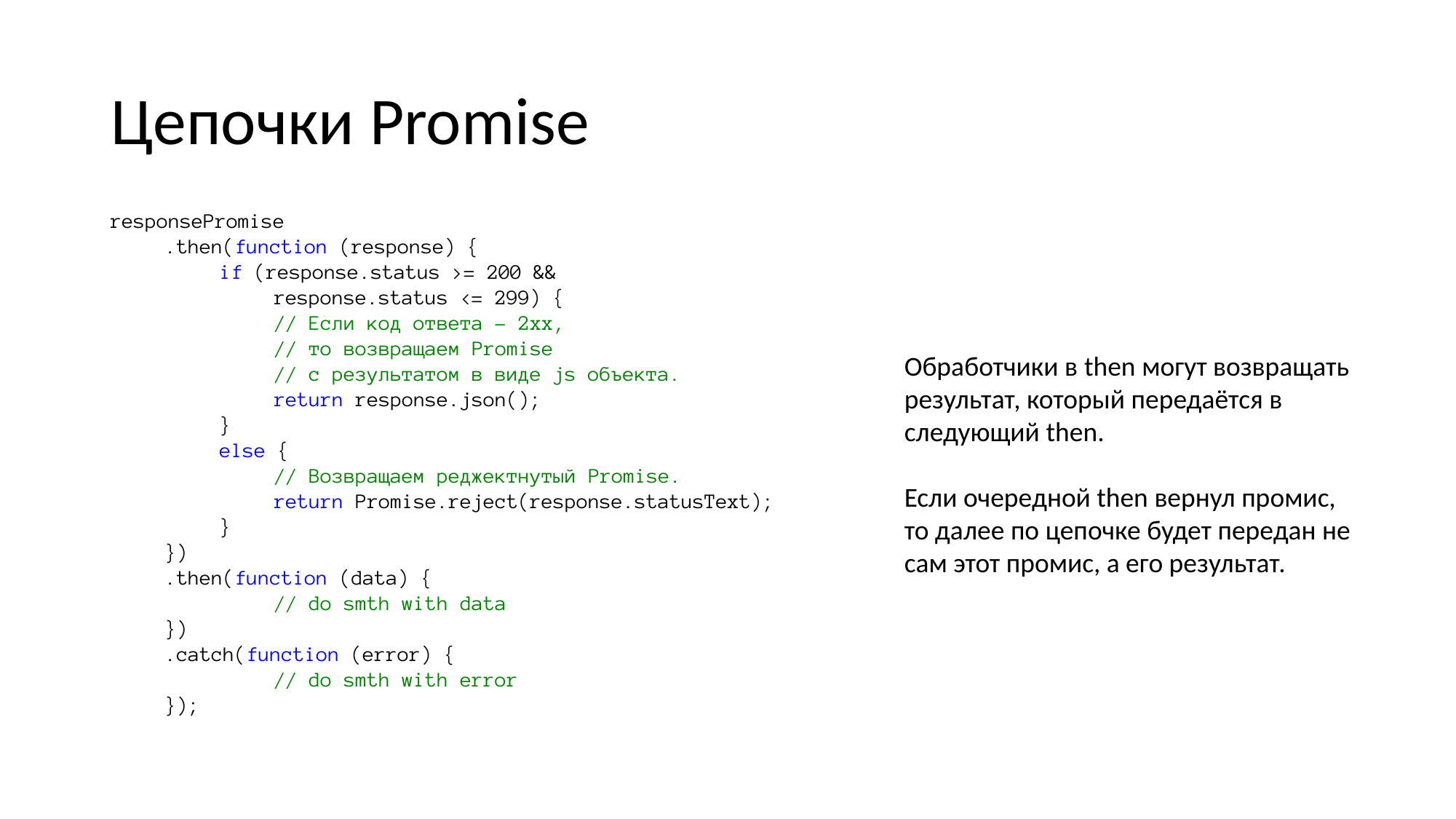

# Цепочки Promise
responsePromise
.then(function (response) {
if (response.status >= 200 &&
response.status <= 299) {
// Если код ответа - 2xx,
// то возвращаем Promise
// с результатом в виде js объекта.
return response.json();
}
else {
// Возвращаем реджектнутый Promise.
return Promise.reject(response.statusText);
}
})
.then(function (data) {
	// do smth with data
})
.catch(function (error) {
	// do smth with error
});
Обработчики в then могут возвращать результат, который передаётся в следующий then.

Если очередной then вернул промис, то далее по цепочке будет передан не сам этот промис, а его результат.